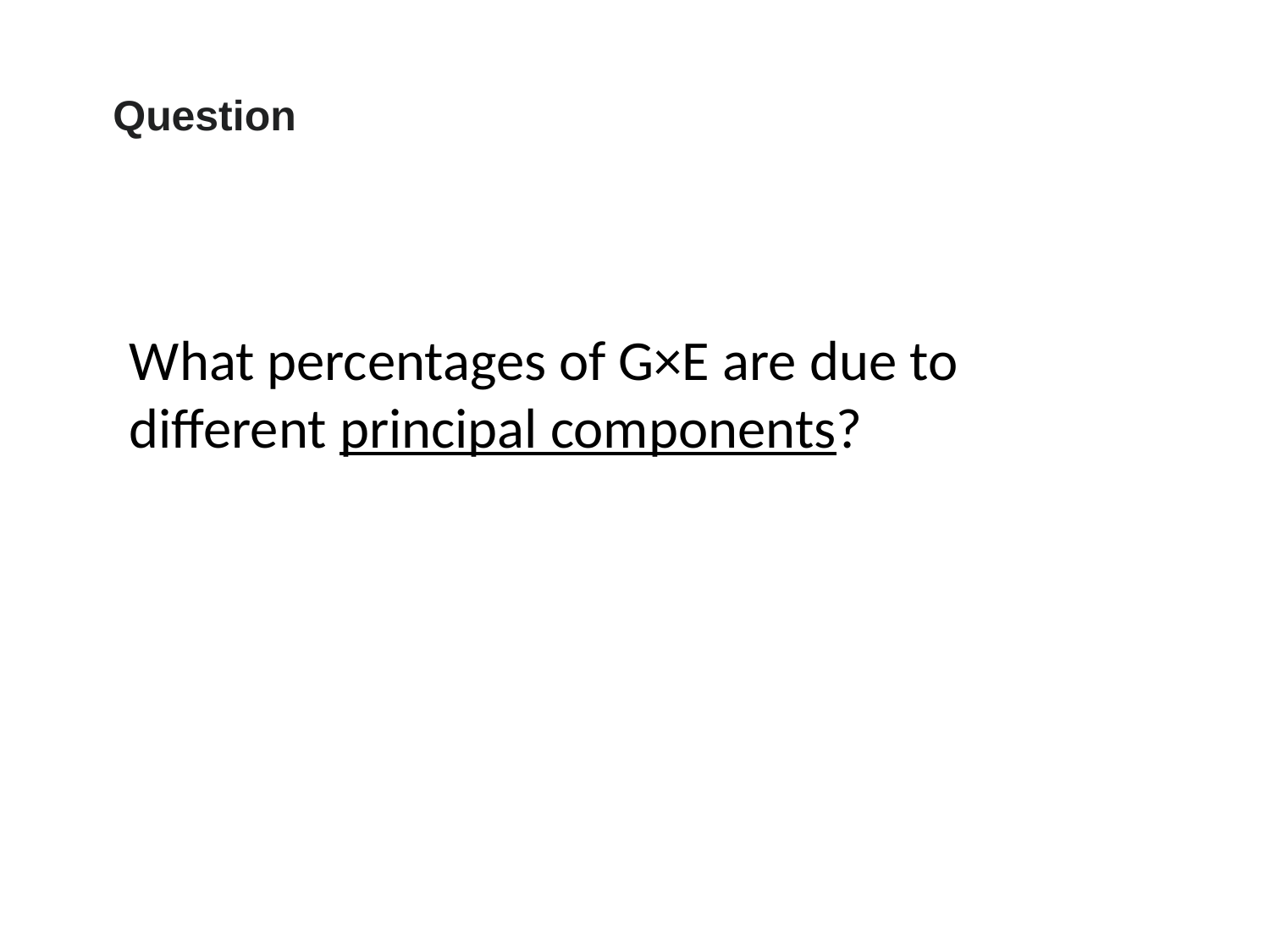

Question
What percentages of G×E are due to different principal components?